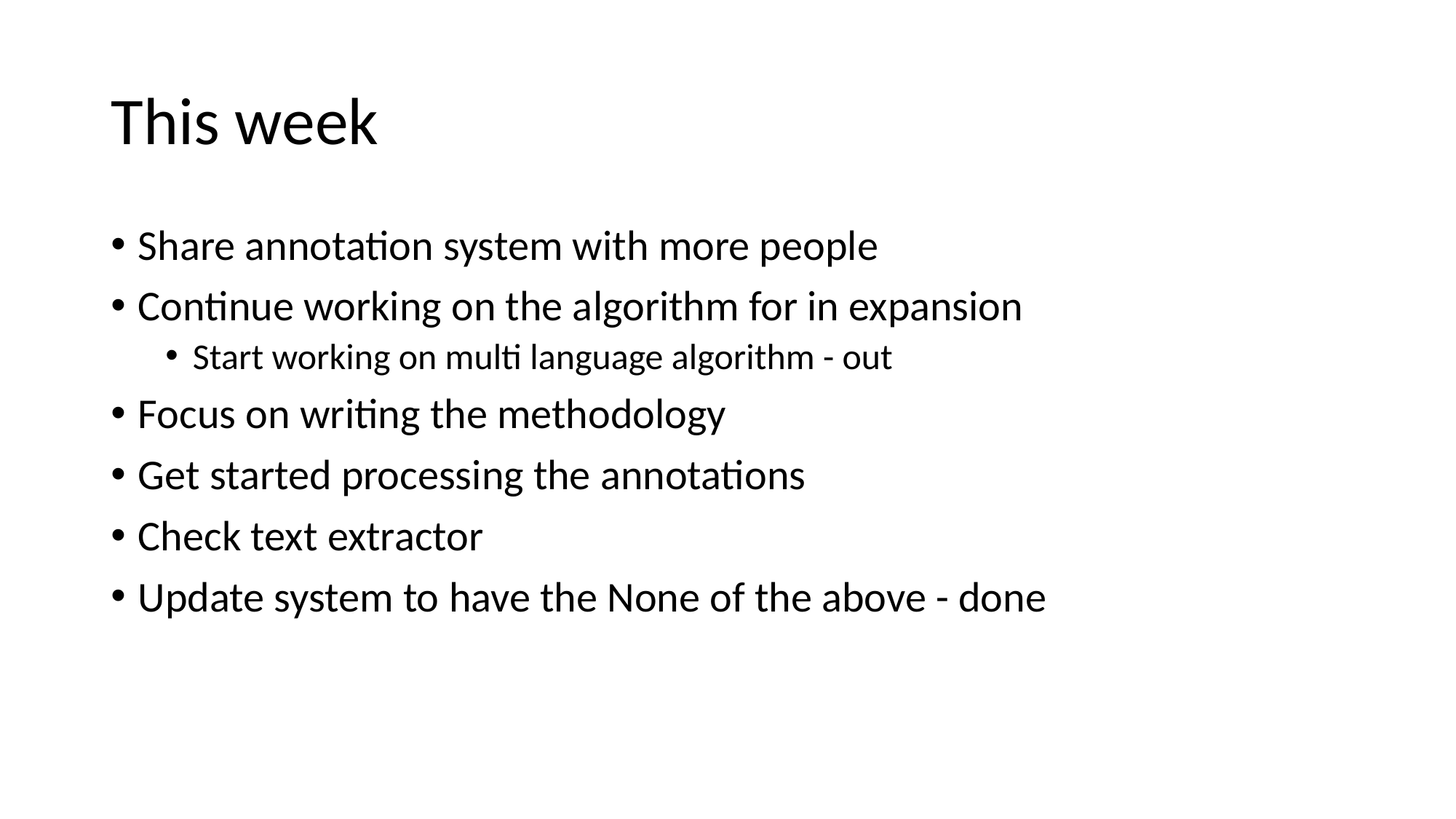

# This week
Share annotation system with more people
Continue working on the algorithm for in expansion
Start working on multi language algorithm - out
Focus on writing the methodology
Get started processing the annotations
Check text extractor
Update system to have the None of the above - done